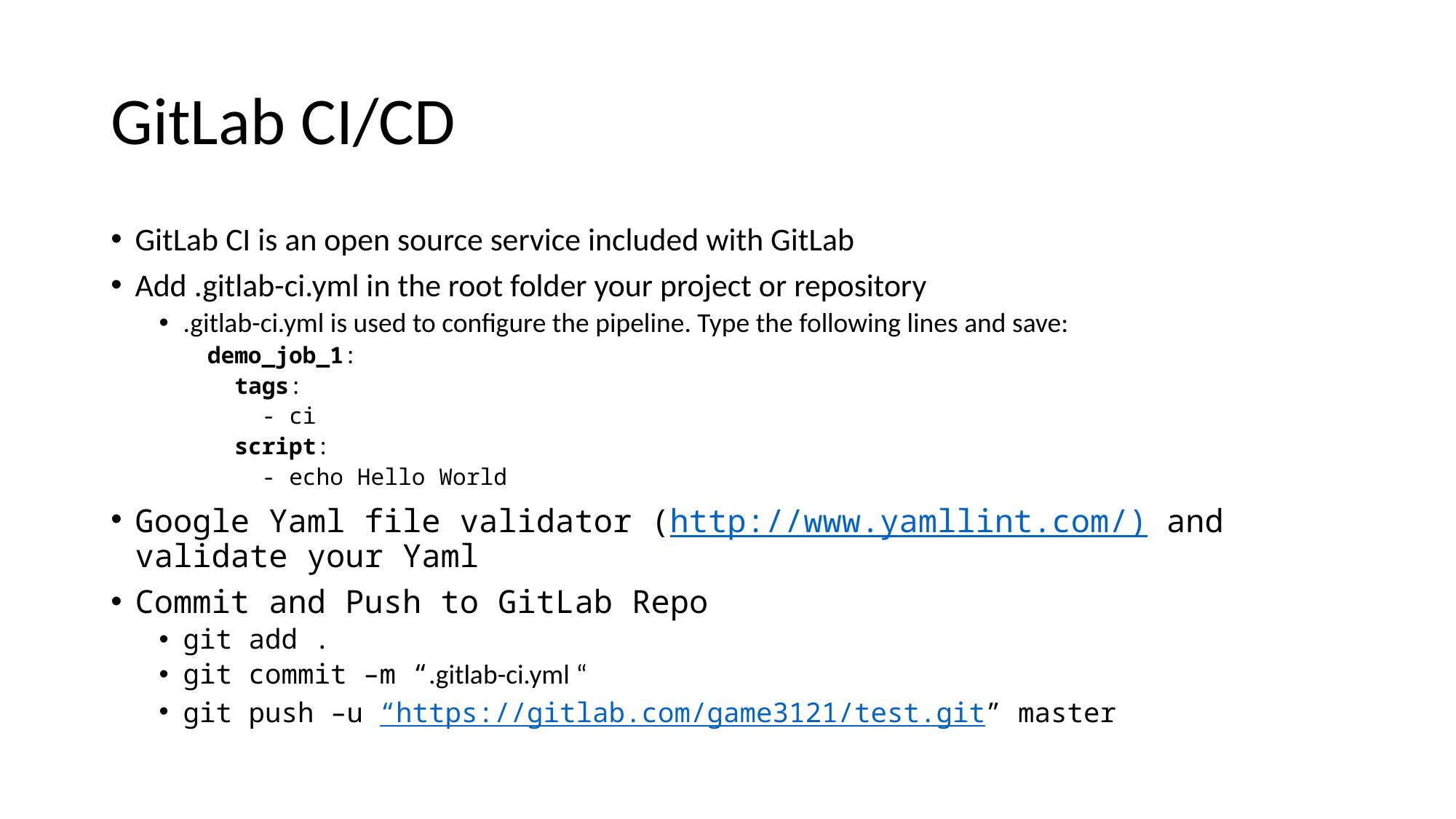

# GitLab CI/CD
GitLab CI is an open source service included with GitLab
Add .gitlab-ci.yml in the root folder your project or repository
.gitlab-ci.yml is used to configure the pipeline. Type the following lines and save:
demo_job_1:
  tags:
    - ci
  script:
    - echo Hello World
Google Yaml file validator (http://www.yamllint.com/) and validate your Yaml
Commit and Push to GitLab Repo
git add .
git commit –m “.gitlab-ci.yml “
git push –u “https://gitlab.com/game3121/test.git” master